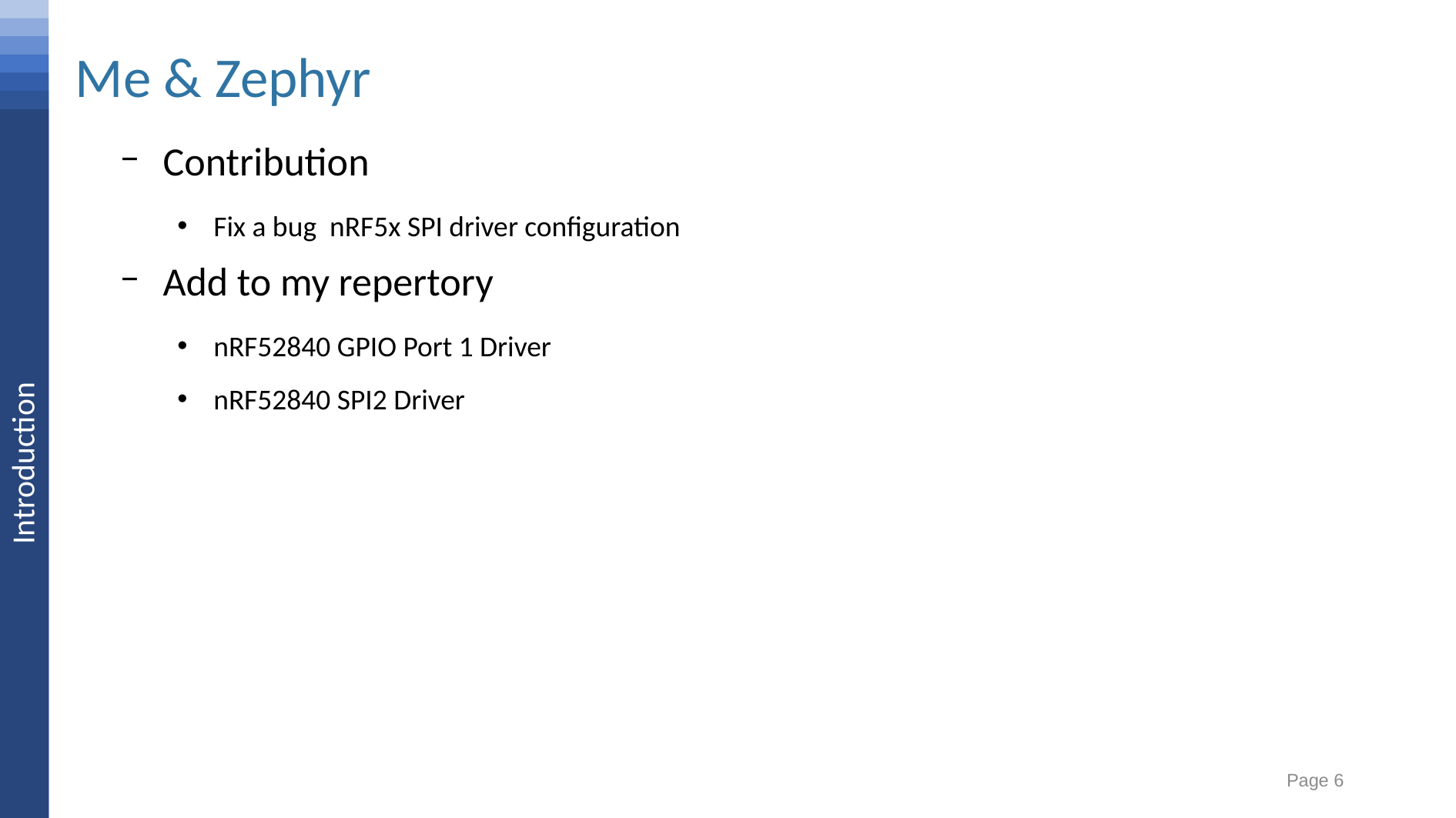

Conclusion
Results
Me & Zephyr
Measurements
Software
Hardware
Specifications
Introduction
Contribution
Fix a bug  nRF5x SPI driver configuration
Add to my repertory
nRF52840 GPIO Port 1 Driver
nRF52840 SPI2 Driver
Page 6